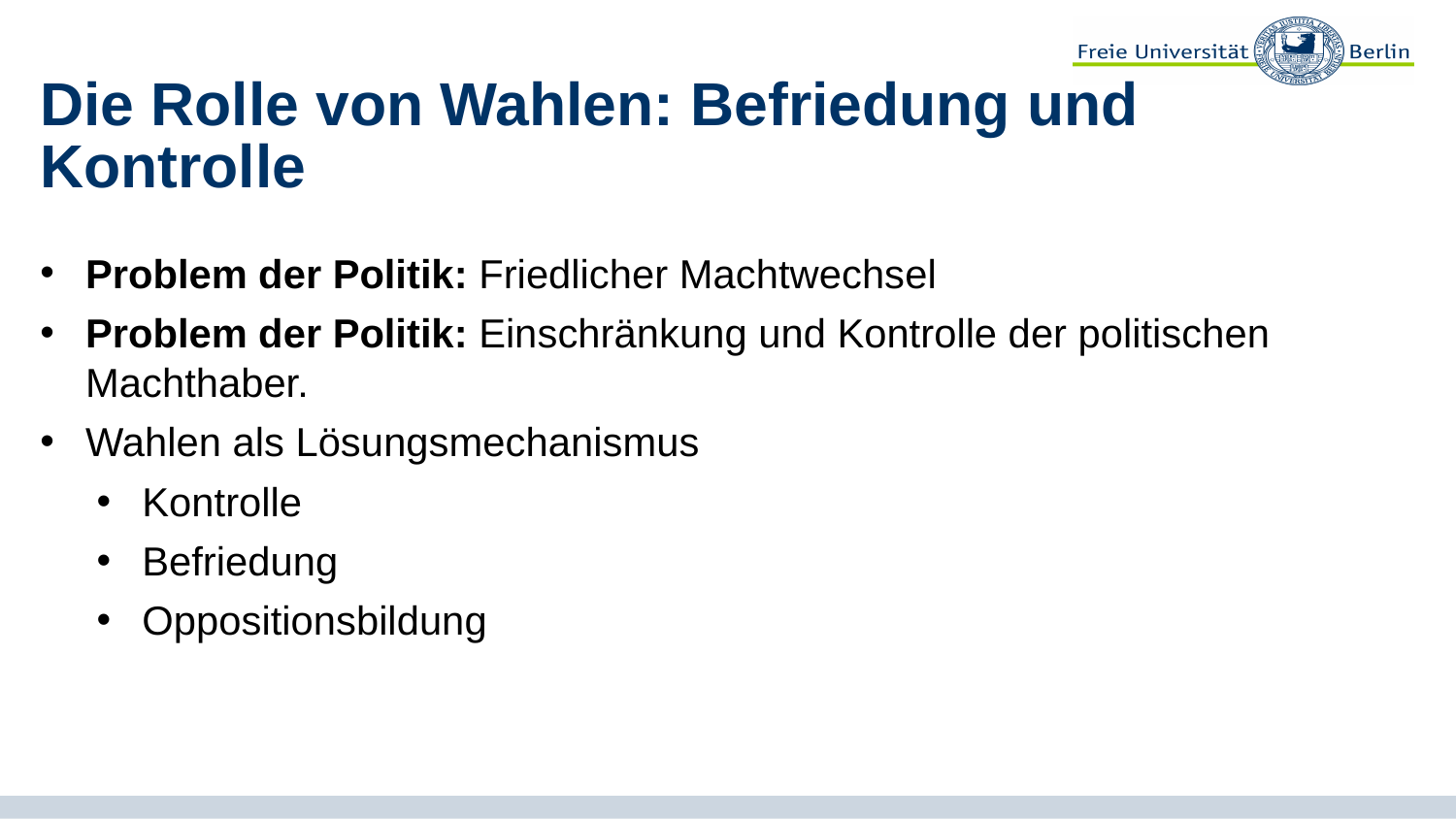

# Die Rolle von Wahlen: Befriedung und Kontrolle

Problem der Politik: Friedlicher Machtwechsel
Problem der Politik: Einschränkung und Kontrolle der politischen Machthaber.
Wahlen als Lösungsmechanismus
Kontrolle
Befriedung
Oppositionsbildung